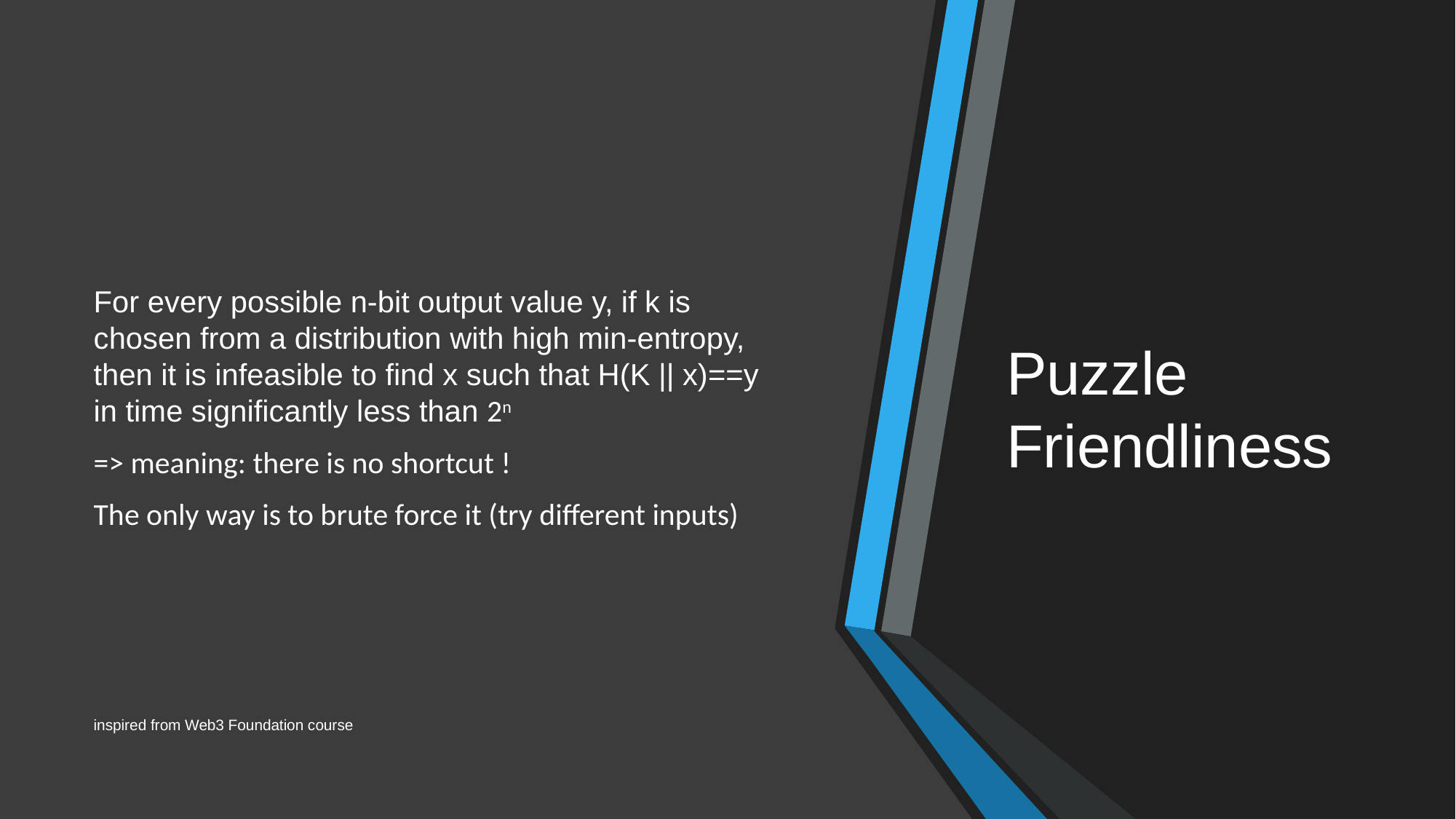

For every possible n-bit output value y, if k is chosen from a distribution with high min-entropy, then it is infeasible to find x such that H(K || x)==y in time significantly less than 2n
=> meaning: there is no shortcut !
The only way is to brute force it (try different inputs)
# Puzzle Friendliness

inspired from Web3 Foundation course